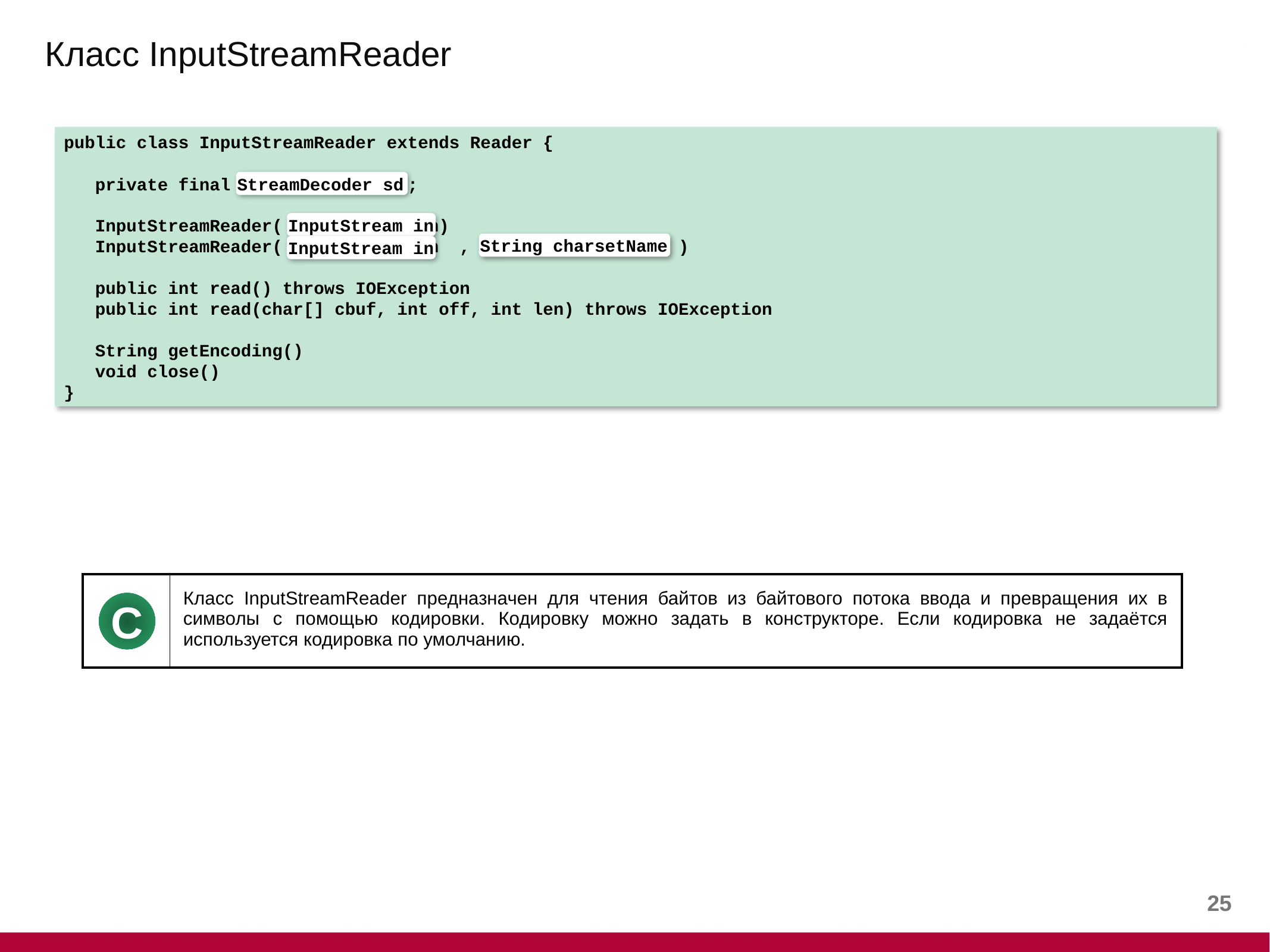

# Класс InputStreamReader

public class InputStreamReader extends Reader {

   private final StreamDecoder sd;

   InputStreamReader( InputStream in)
   InputStreamReader( InputStream in  , String charsetName )

   public int read() throws IOException
   public int read(char[] cbuf, int off, int len) throws IOException

   String getEncoding()
   void close()
}
StreamDecoder sd
InputStream in
String charsetName
InputStream in
|  | Класс InputStreamReader предназначен для чтения байтов из байтового потока ввода и превращения их в символы c помощью кодировки. Кодировку можно задать в конструкторе. Если кодировка не задаётся используется кодировка по умолчанию. |
| --- | --- |
C
25